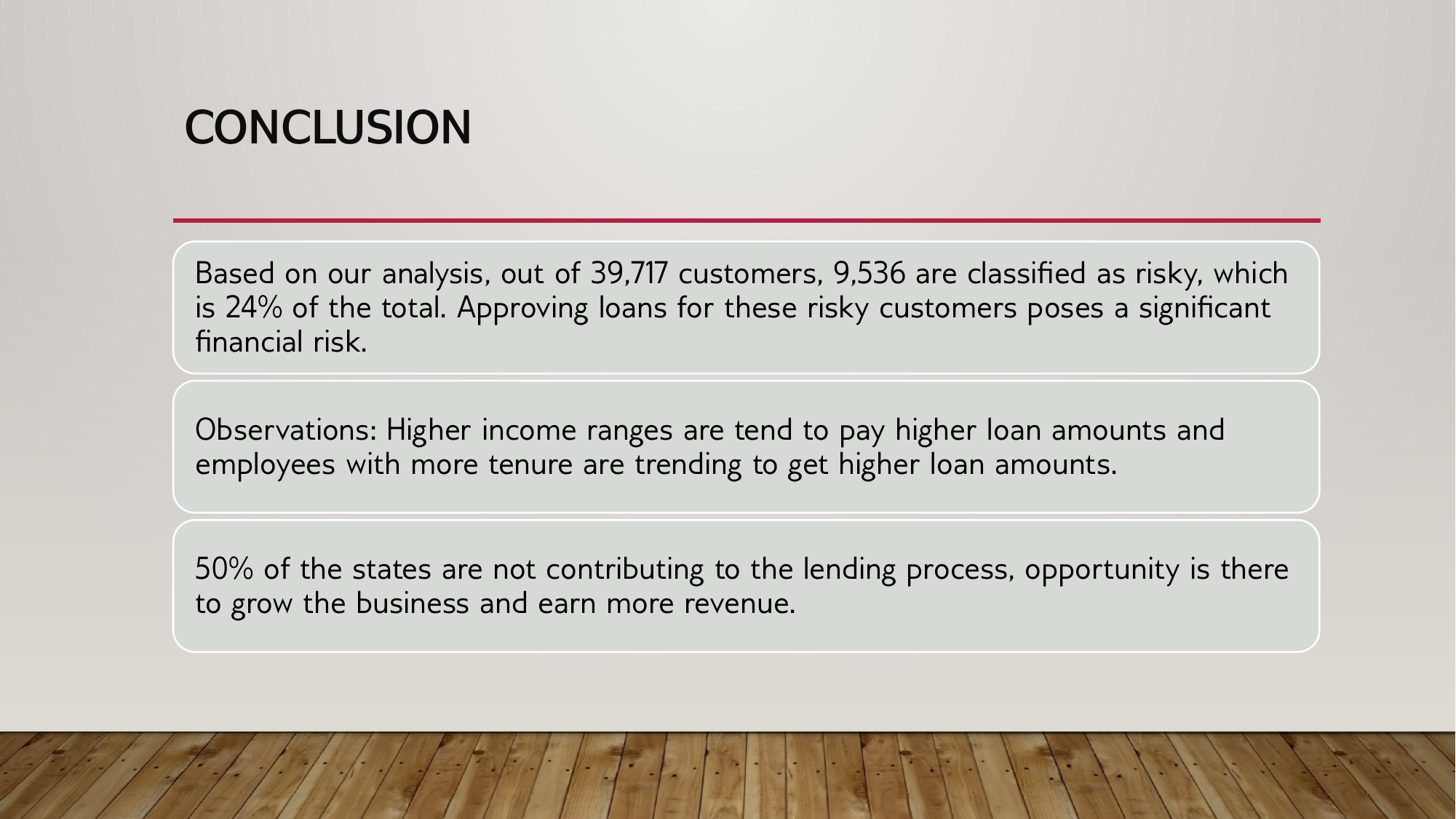

# Conclusion
Based on our analysis, out of 39,717 customers, 9,536 are classified as risky, which is 24% of the total. Approving loans for these risky customers poses a significant financial risk.
Observations: Higher income ranges are tend to pay higher loan amounts and employees with more tenure are trending to get higher loan amounts.
50% of the states are not contributing to the lending process, opportunity is there to grow the business and earn more revenue.